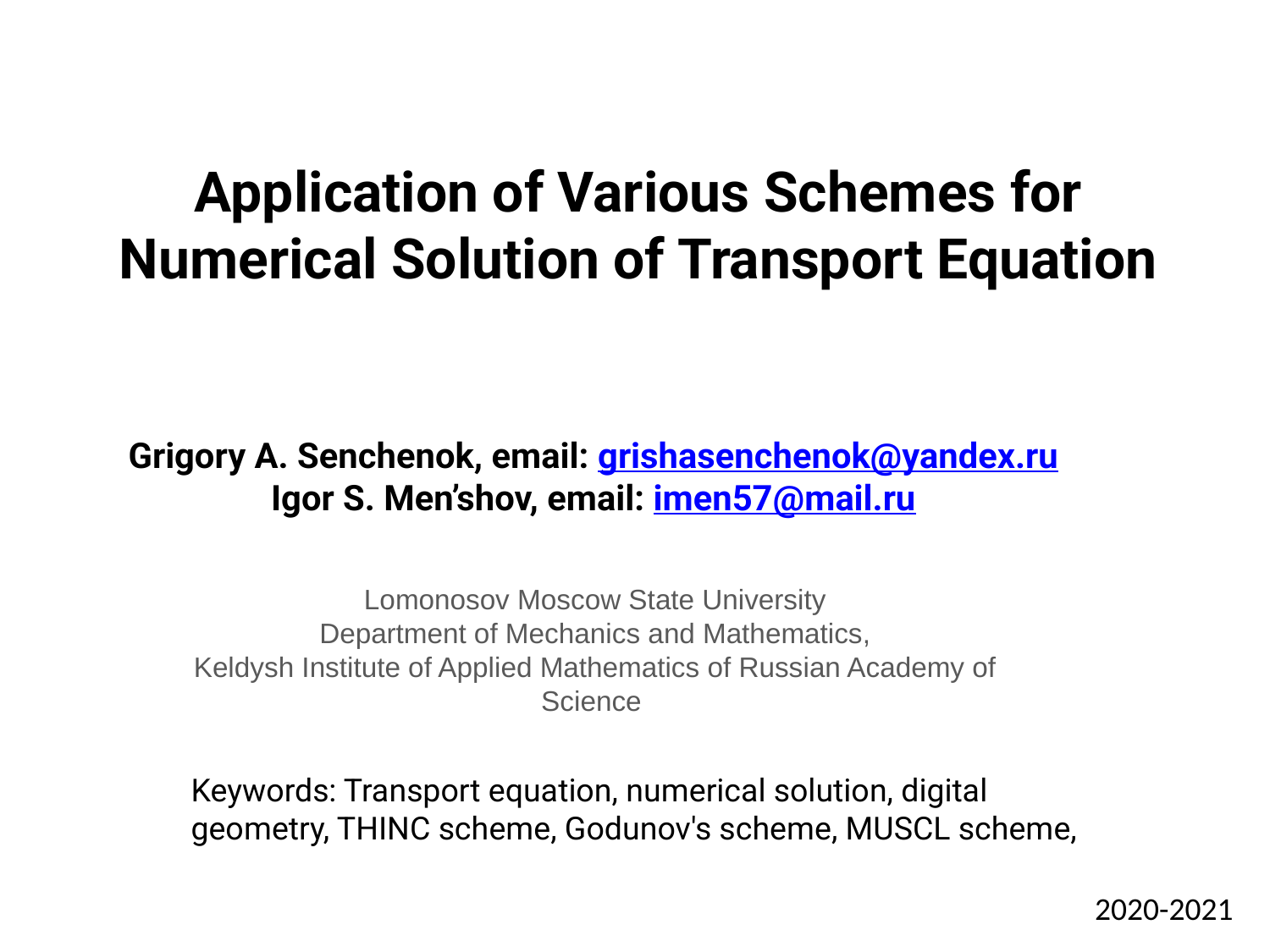

# Application of Various Schemes for Numerical Solution of Transport Equation
Grigory A. Senchenok, email: grishasenchenok@yandex.ru
 Igor S. Men’shov, email: imen57@mail.ru

Lomonosov Moscow State University
Department of Mechanics and Mathematics,
Keldysh Institute of Applied Mathematics of Russian Academy of Science
Keywords: Transport equation, numerical solution, digital geometry, THINC scheme, Godunov's scheme, MUSCL scheme,
2020-2021